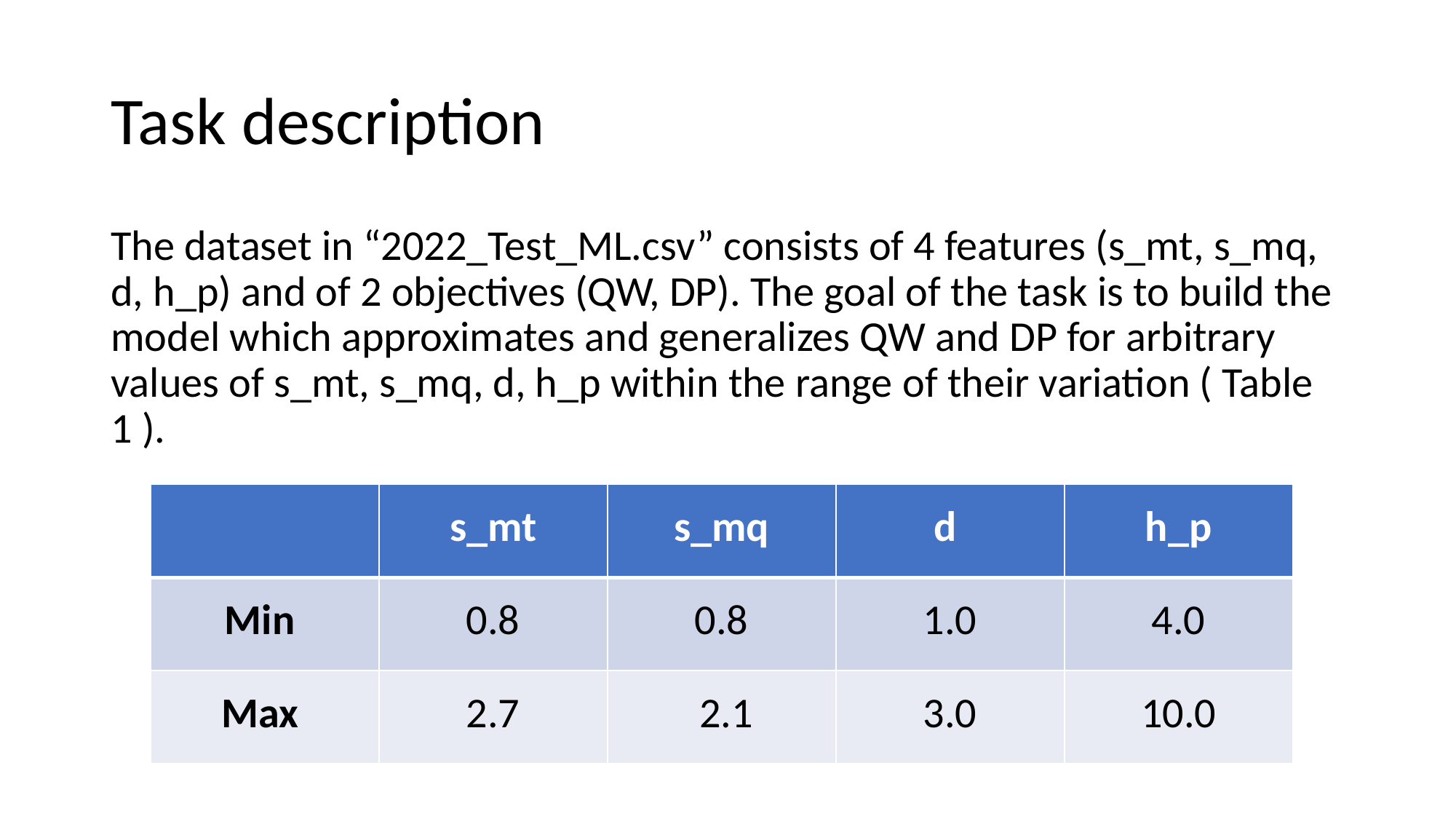

# Task description
The dataset in “2022_Test_ML.csv” consists of 4 features (s_mt, s_mq, d, h_p) and of 2 objectives (QW, DP). The goal of the task is to build the model which approximates and generalizes QW and DP for arbitrary values of s_mt, s_mq, d, h_p within the range of their variation ( Table 1 ).

|  | s\_mt | s\_mq | d | h\_p |
| --- | --- | --- | --- | --- |
| Min | 0.8 | 0.8 | 1.0 | 4.0 |
| Max | 2.7 | 2.1 | 3.0 | 10.0 |